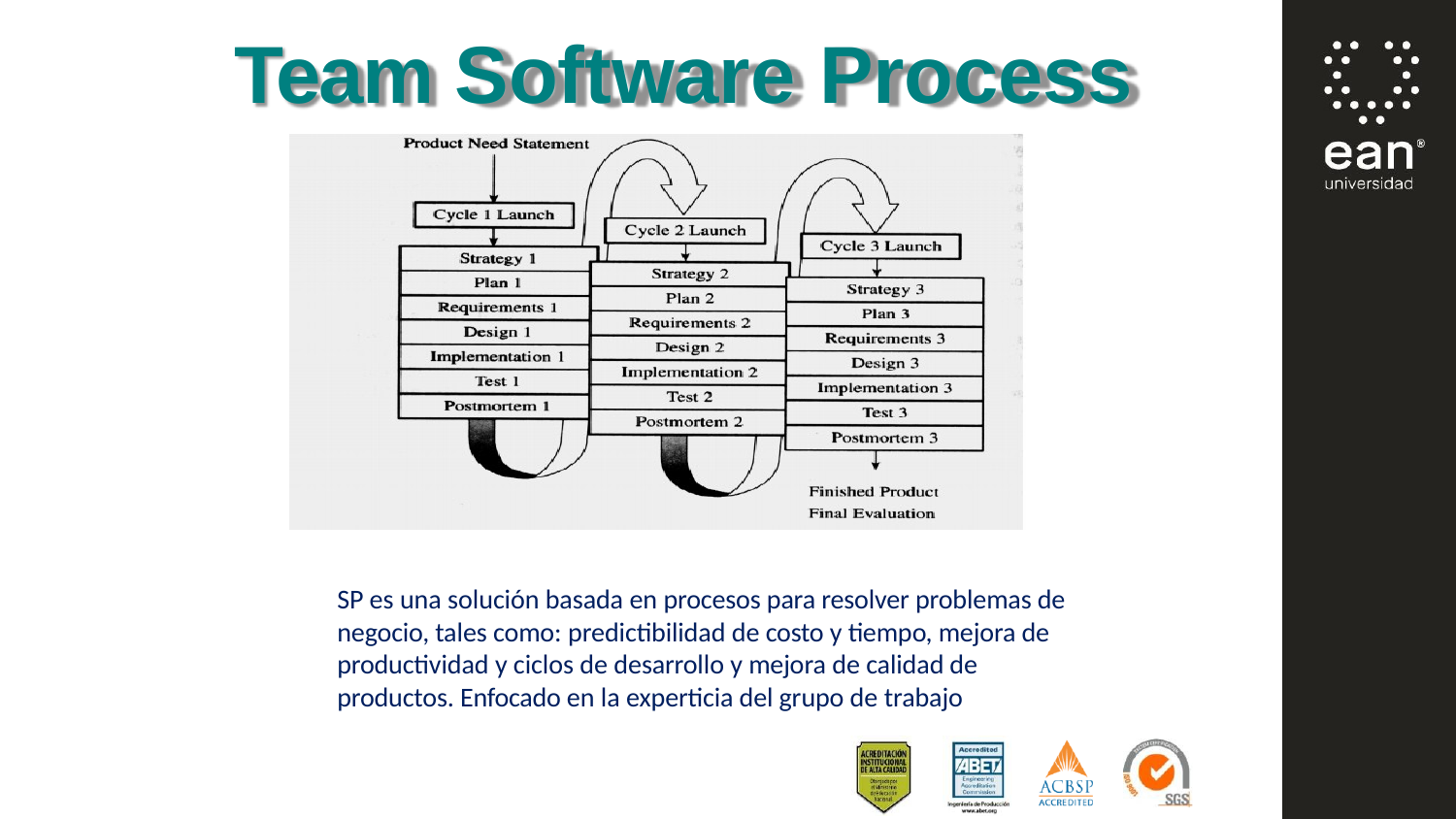

# Team Software Process

SP es una solución basada en procesos para resolver problemas de  negocio, tales como: predictibilidad de costo y tiempo, mejora de  productividad y ciclos de desarrollo y mejora de calidad de  productos. Enfocado en la experticia del grupo de trabajo